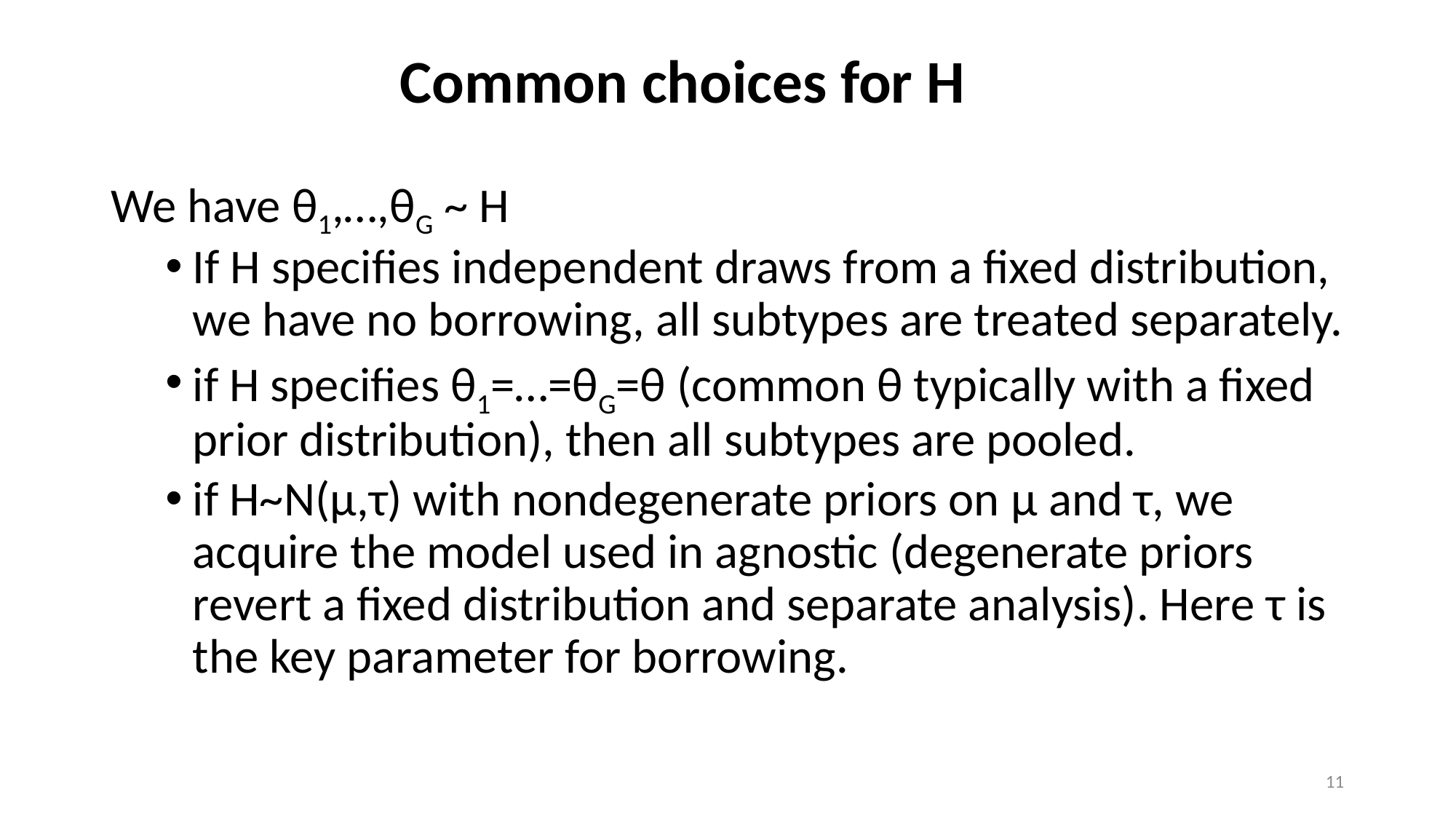

# Common choices for H
We have θ1,…,θG ~ H
If H specifies independent draws from a fixed distribution, we have no borrowing, all subtypes are treated separately.
if H specifies θ1=…=θG=θ (common θ typically with a fixed prior distribution), then all subtypes are pooled.
if H~N(μ,τ) with nondegenerate priors on μ and τ, we acquire the model used in agnostic (degenerate priors revert a fixed distribution and separate analysis). Here τ is the key parameter for borrowing.
11